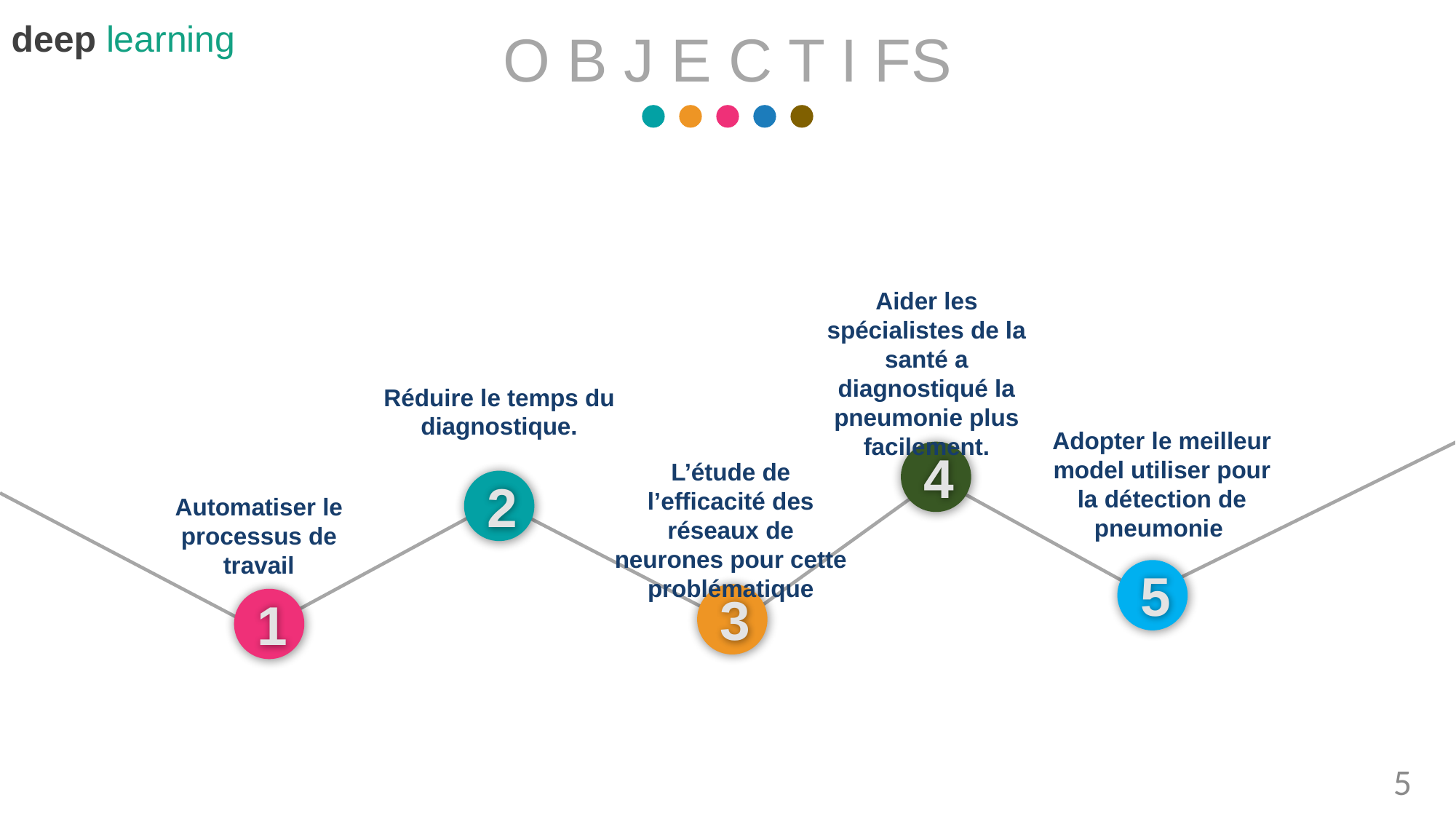

deep learning
O B J E C T I FS

Aider les spécialistes de la santé a diagnostiqué la pneumonie plus facilement.
Réduire le temps du diagnostique.
Adopter le meilleur model utiliser pour la détection de pneumonie
4

L’étude de l’efficacité des réseaux de neurones pour cette problématique
2

Automatiser le processus de travail
5

3

1

5